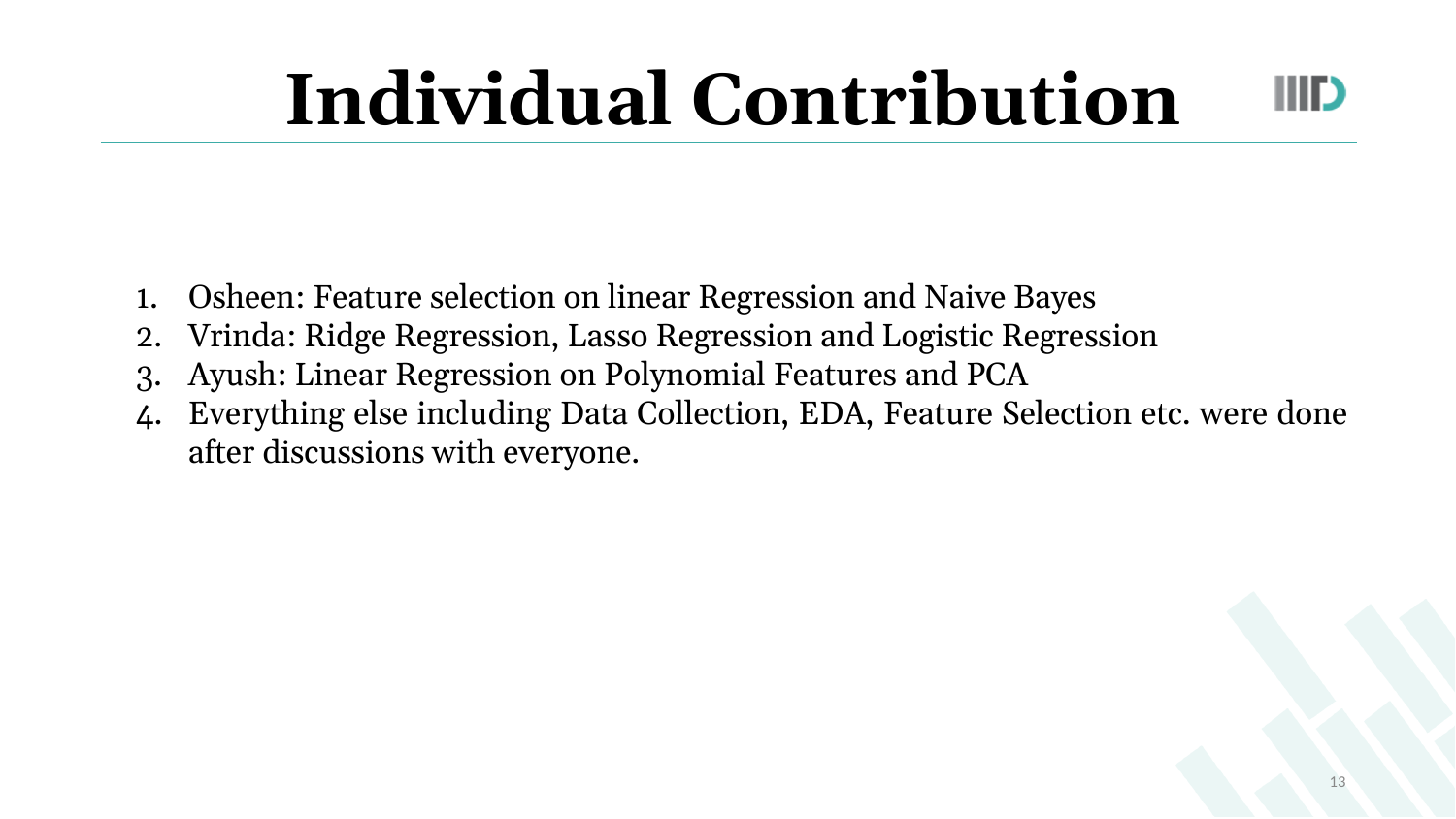

Individual Contribution
Osheen: Feature selection on linear Regression and Naive Bayes
Vrinda: Ridge Regression, Lasso Regression and Logistic Regression
Ayush: Linear Regression on Polynomial Features and PCA
Everything else including Data Collection, EDA, Feature Selection etc. were done after discussions with everyone.
13